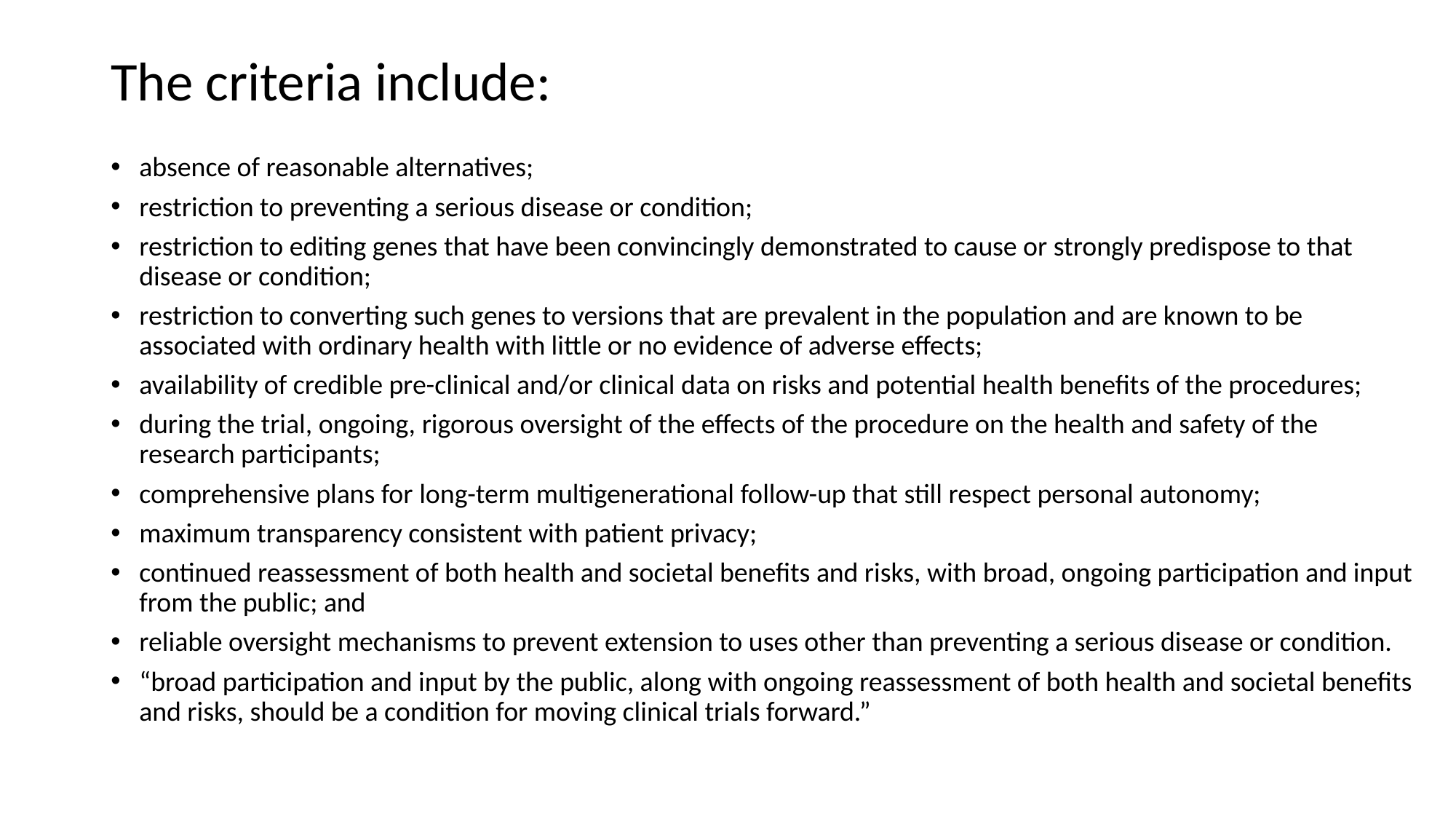

# The criteria include:
absence of reasonable alternatives;
restriction to preventing a serious disease or condition;
restriction to editing genes that have been convincingly demonstrated to cause or strongly predispose to that disease or condition;
restriction to converting such genes to versions that are prevalent in the population and are known to be associated with ordinary health with little or no evidence of adverse effects;
availability of credible pre-clinical and/or clinical data on risks and potential health benefits of the procedures;
during the trial, ongoing, rigorous oversight of the effects of the procedure on the health and safety of the research participants;
comprehensive plans for long-term multigenerational follow-up that still respect personal autonomy;
maximum transparency consistent with patient privacy;
continued reassessment of both health and societal benefits and risks, with broad, ongoing participation and input from the public; and
reliable oversight mechanisms to prevent extension to uses other than preventing a serious disease or condition.
“broad participation and input by the public, along with ongoing reassessment of both health and societal benefits and risks, should be a condition for moving clinical trials forward.”